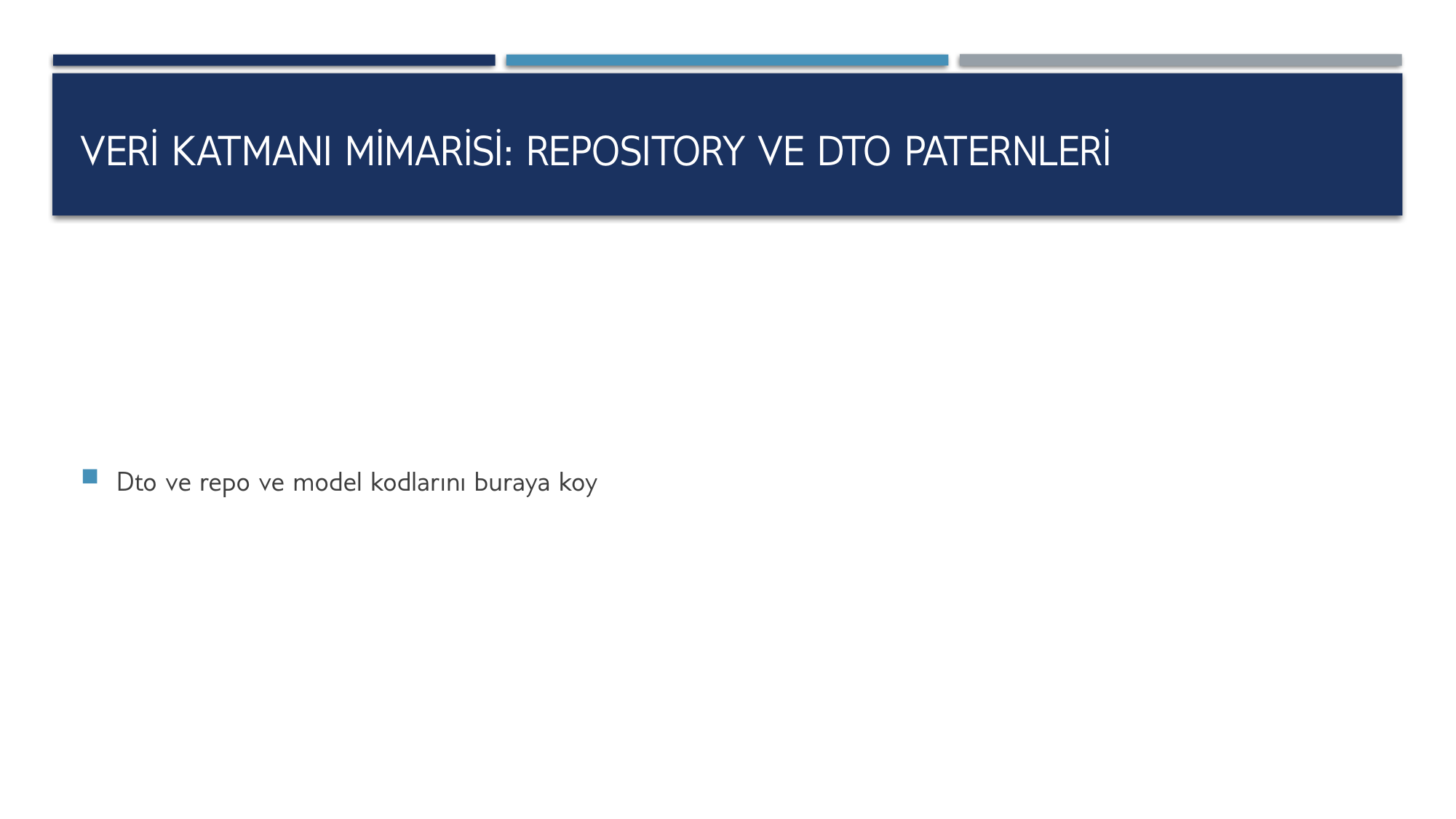

# Verİ Katmanı Mİmarİsİ: Repository ve DTO Paternlerİ
Dto ve repo ve model kodlarını buraya koy